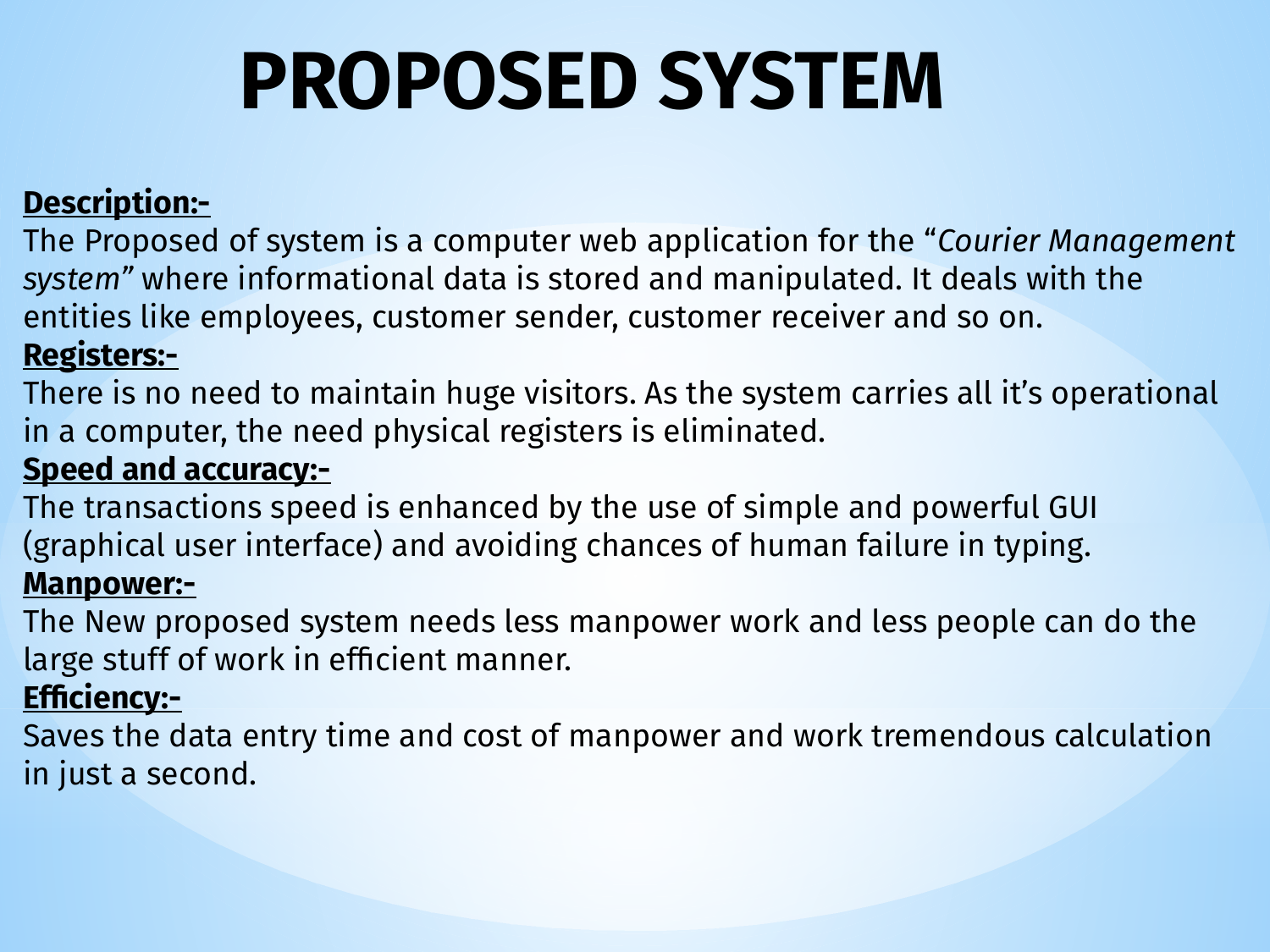

# PROPOSED SYSTEM

Description:-
The Proposed of system is a computer web application for the “Courier Management system” where informational data is stored and manipulated. It deals with the entities like employees, customer sender, customer receiver and so on.
Registers:-
There is no need to maintain huge visitors. As the system carries all it’s operational in a computer, the need physical registers is eliminated.
Speed and accuracy:-
The transactions speed is enhanced by the use of simple and powerful GUI (graphical user interface) and avoiding chances of human failure in typing.
Manpower:-
The New proposed system needs less manpower work and less people can do the large stuff of work in efficient manner.
Efficiency:-
Saves the data entry time and cost of manpower and work tremendous calculation in just a second.